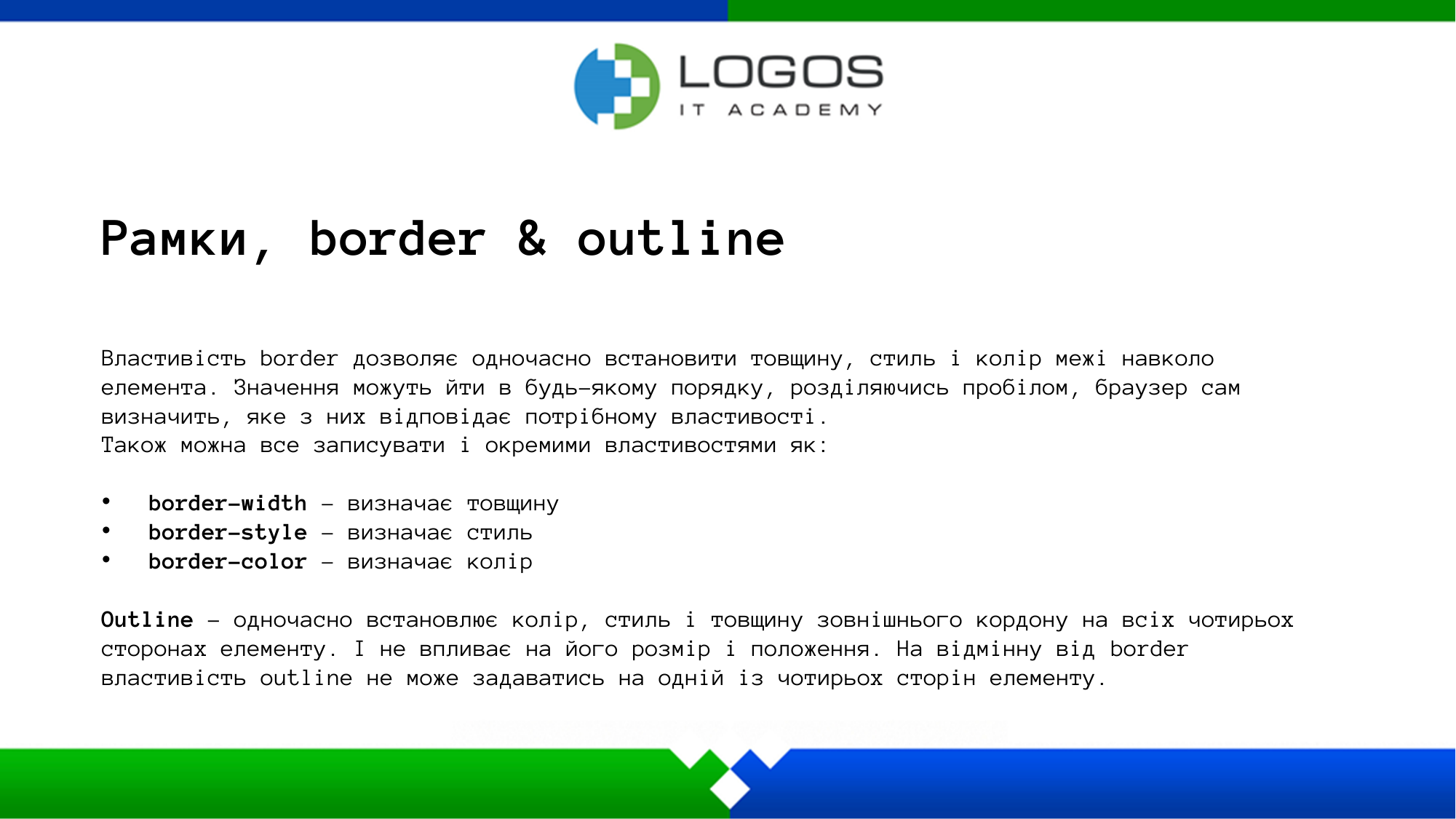

Рамки, border & outline
Властивість border дозволяє одночасно встановити товщину, стиль і колір межі навколо елемента. Значення можуть йти в будь-якому порядку, розділяючись пробілом, браузер сам визначить, яке з них відповідає потрібному властивості.
Також можна все записувати і окремими властивостями як:

 border-width – визначає товщину
 border-style – визначає стиль
 border-color – визначає колір

Outline - одночасно встановлює колір, стиль і товщину зовнішнього кордону на всіх чотирьох сторонах елементу. І не впливає на його розмір і положення. На відмінну від border властивість outline не може задаватись на одній із чотирьох сторін елементу.